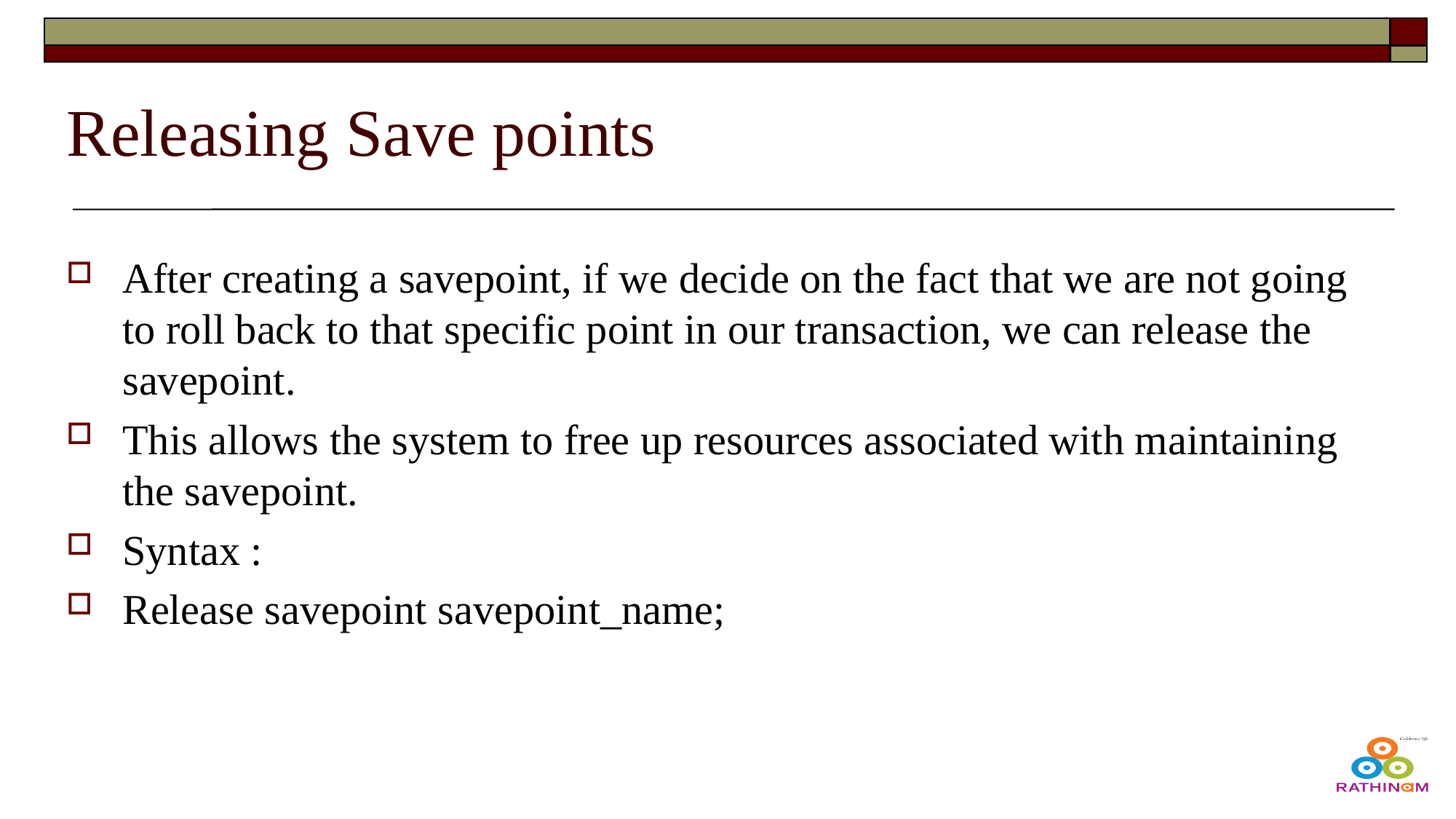

# Releasing Save points
After creating a savepoint, if we decide on the fact that we are not going to roll back to that specific point in our transaction, we can release the savepoint.
This allows the system to free up resources associated with maintaining the savepoint.
Syntax :
Release savepoint savepoint_name;